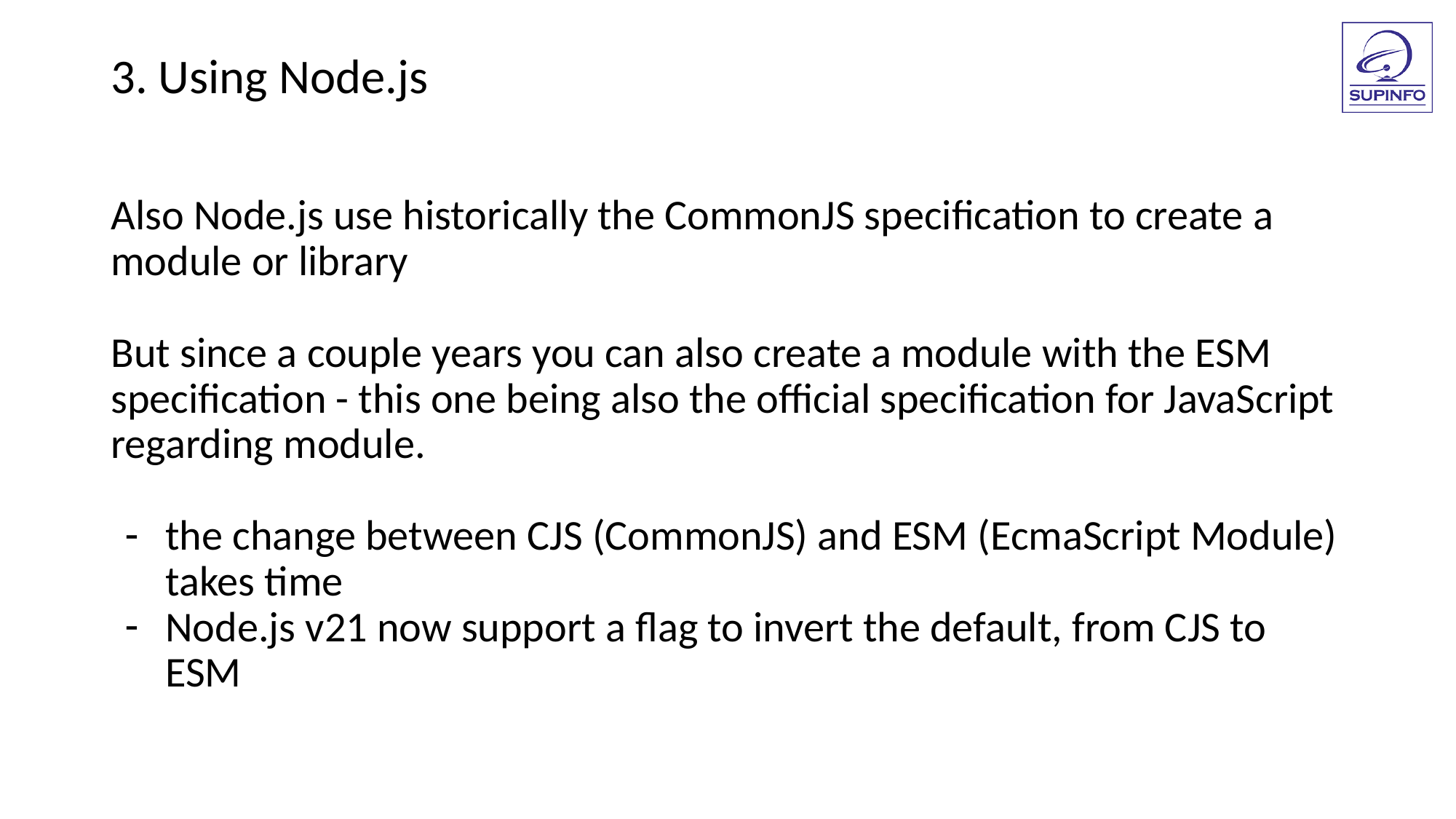

3. Using Node.js
Also Node.js use historically the CommonJS specification to create a module or library

But since a couple years you can also create a module with the ESM specification - this one being also the official specification for JavaScript regarding module.

the change between CJS (CommonJS) and ESM (EcmaScript Module) takes time
Node.js v21 now support a flag to invert the default, from CJS to ESM